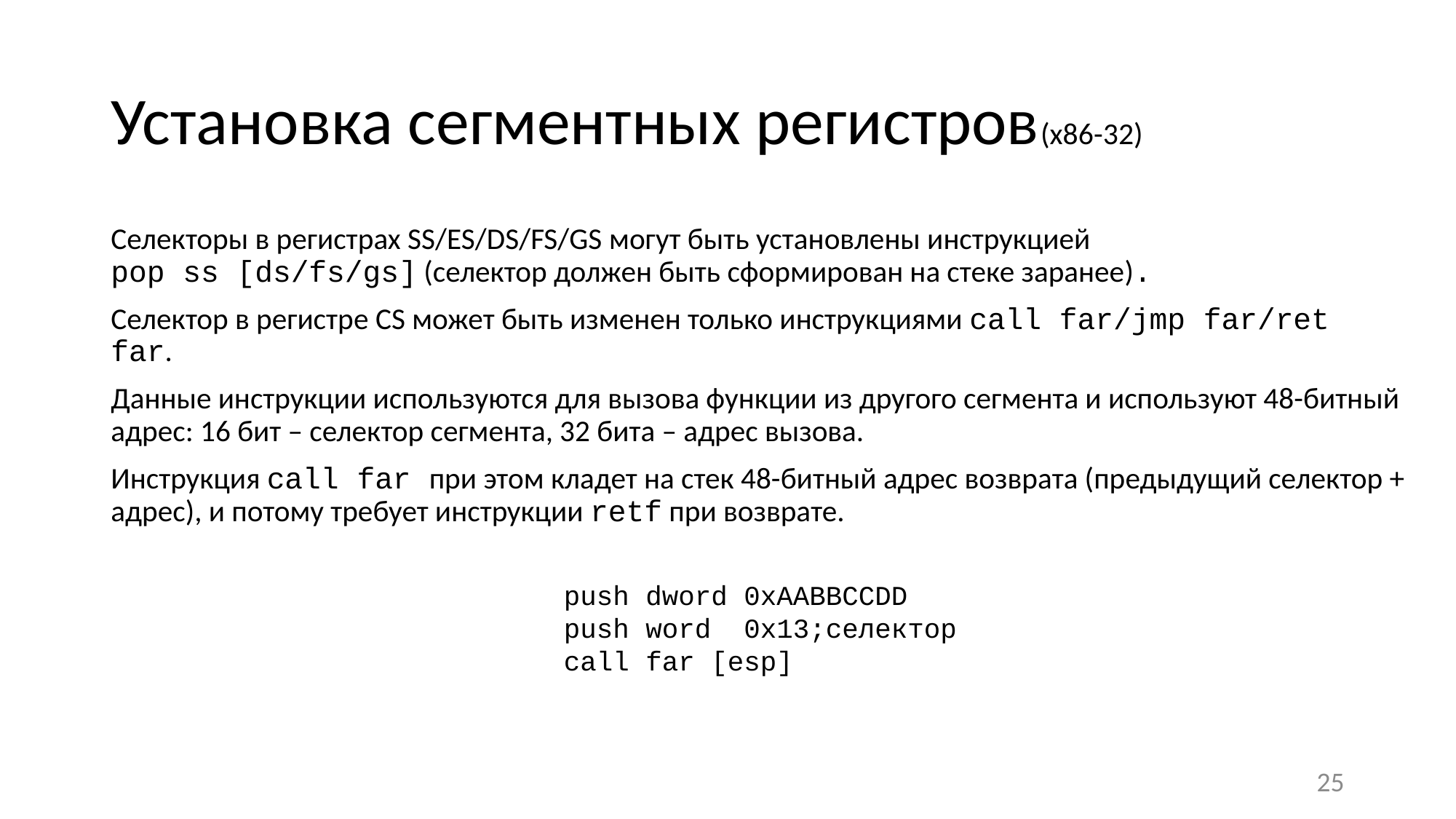

# Установка сегментных регистров(х86-32)
Селекторы в регистрах SS/ES/DS/FS/GS могут быть установлены инструкцией
pop ss [ds/fs/gs] (селектор должен быть сформирован на стеке заранее).
Селектор в регистре CS может быть изменен только инструкциями call far/jmp far/ret far.
Данные инструкции используются для вызова функции из другого сегмента и используют 48-битный адрес: 16 бит – селектор сегмента, 32 бита – адрес вызова.
Инструкция call far при этом кладет на стек 48-битный адрес возврата (предыдущий селектор + адрес), и потому требует инструкции retf при возврате.
push dword 0xAABBCCDD
push word  0x13;селектор
call far [esp]
25